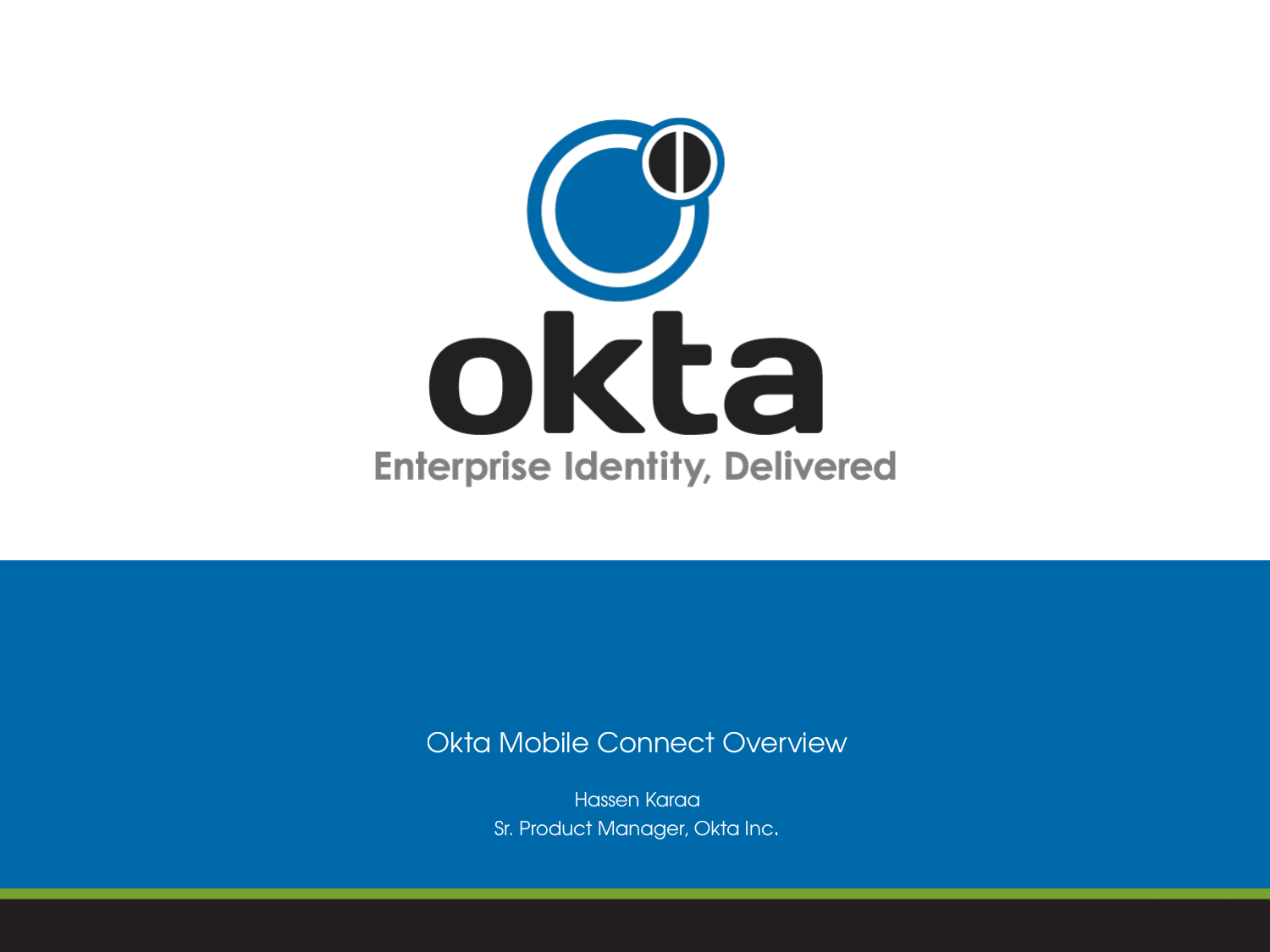

# Okta Mobile Connect Overview Hassen Karaa Sr. Product Manager, Okta Inc.